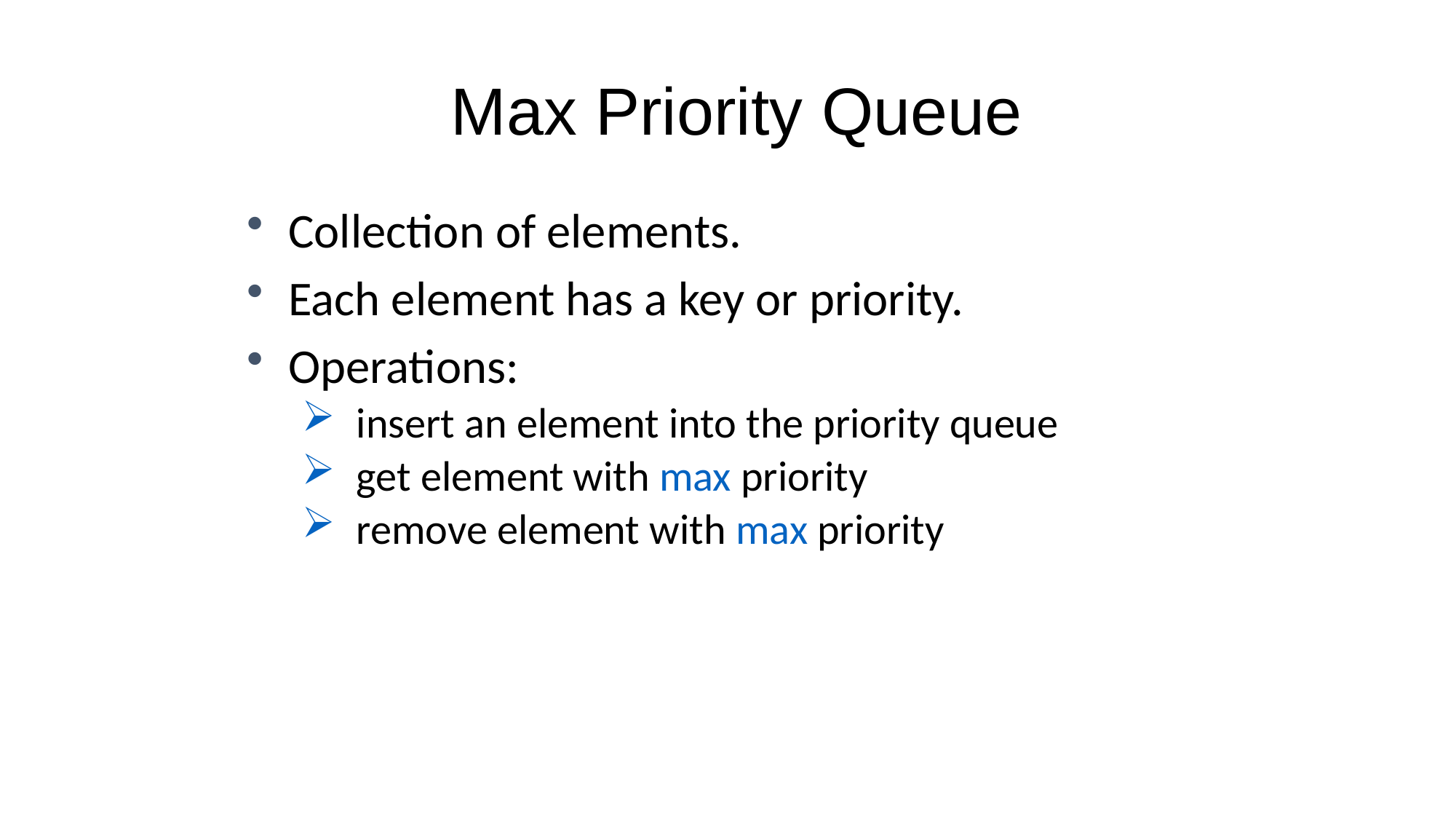

# Max Priority Queue
Collection of elements.
Each element has a key or priority.
Operations:
insert an element into the priority queue
get element with max priority
remove element with max priority